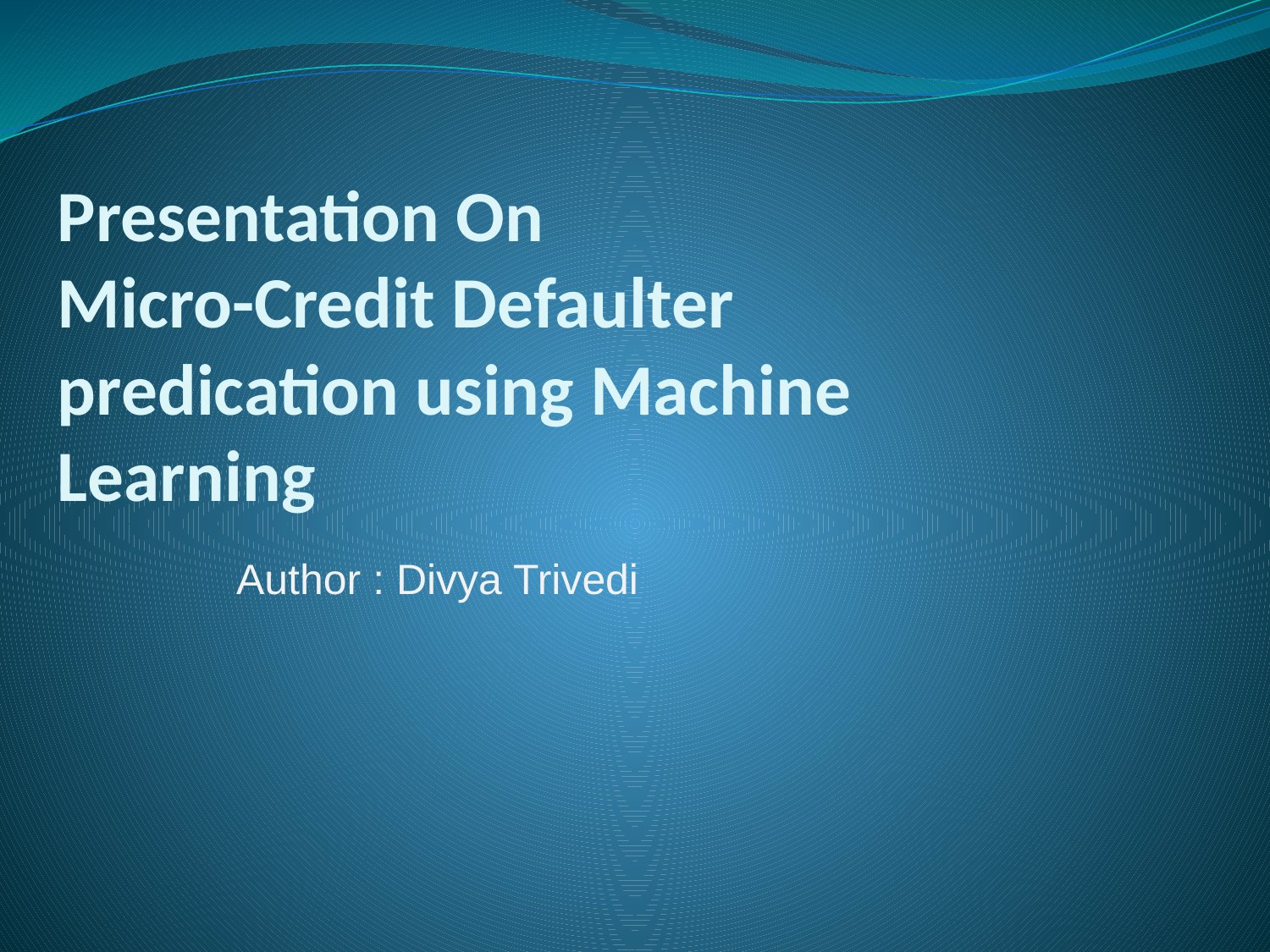

# Presentation On Micro-Credit Defaulter predication using Machine Learning
                 Author : Divya Trivedi